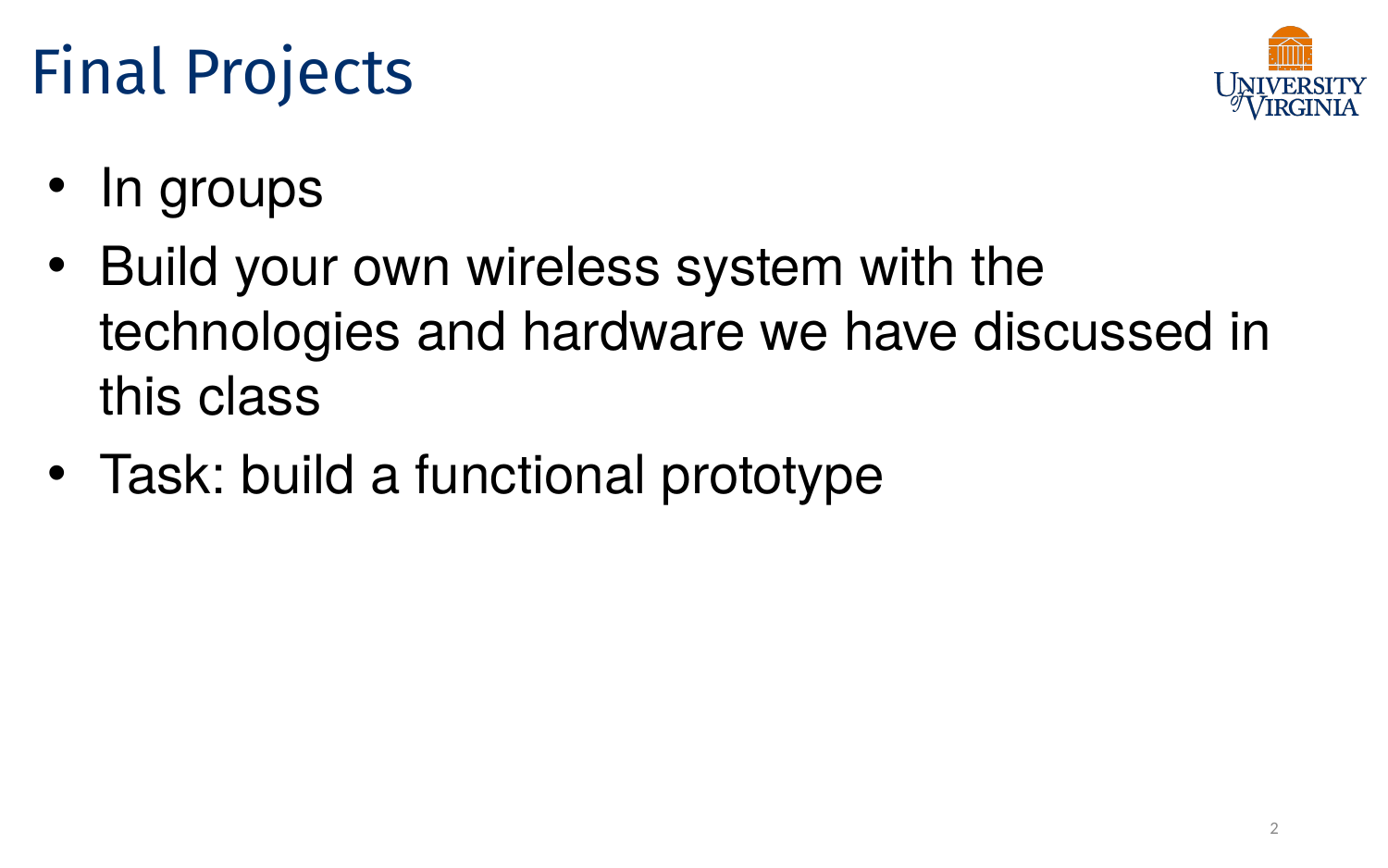

# Final Projects
In groups
Build your own wireless system with the technologies and hardware we have discussed in this class
Task: build a functional prototype
2